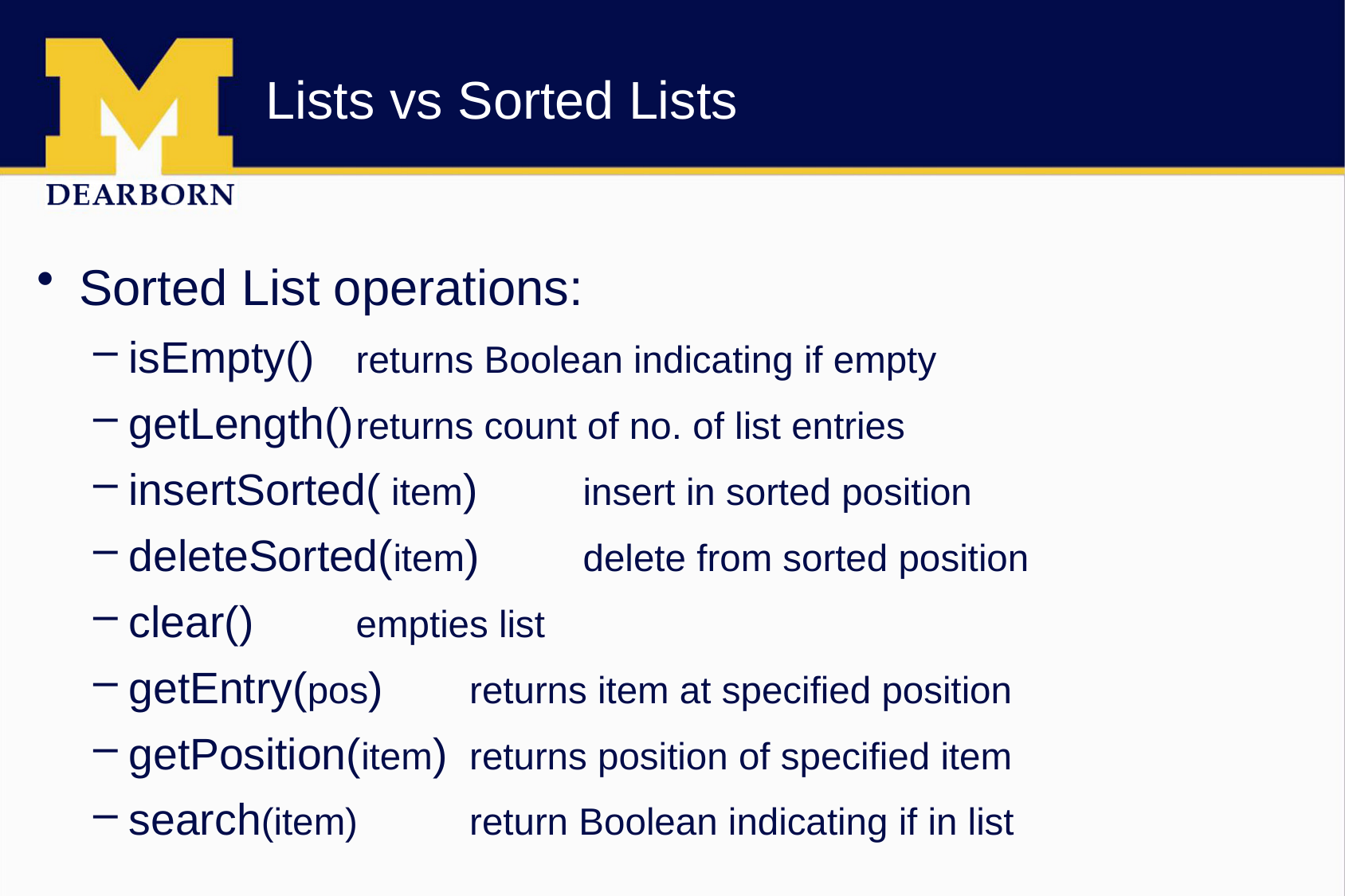

# Lists vs Sorted Lists
Sorted List operations:
isEmpty()			returns Boolean indicating if empty
getLength()			returns count of no. of list entries
insertSorted( item)		insert in sorted position
deleteSorted(item)		delete from sorted position
clear()				empties list
getEntry(pos)		returns item at specified position
getPosition(item)		returns position of specified item
search(item)			return Boolean indicating if in list